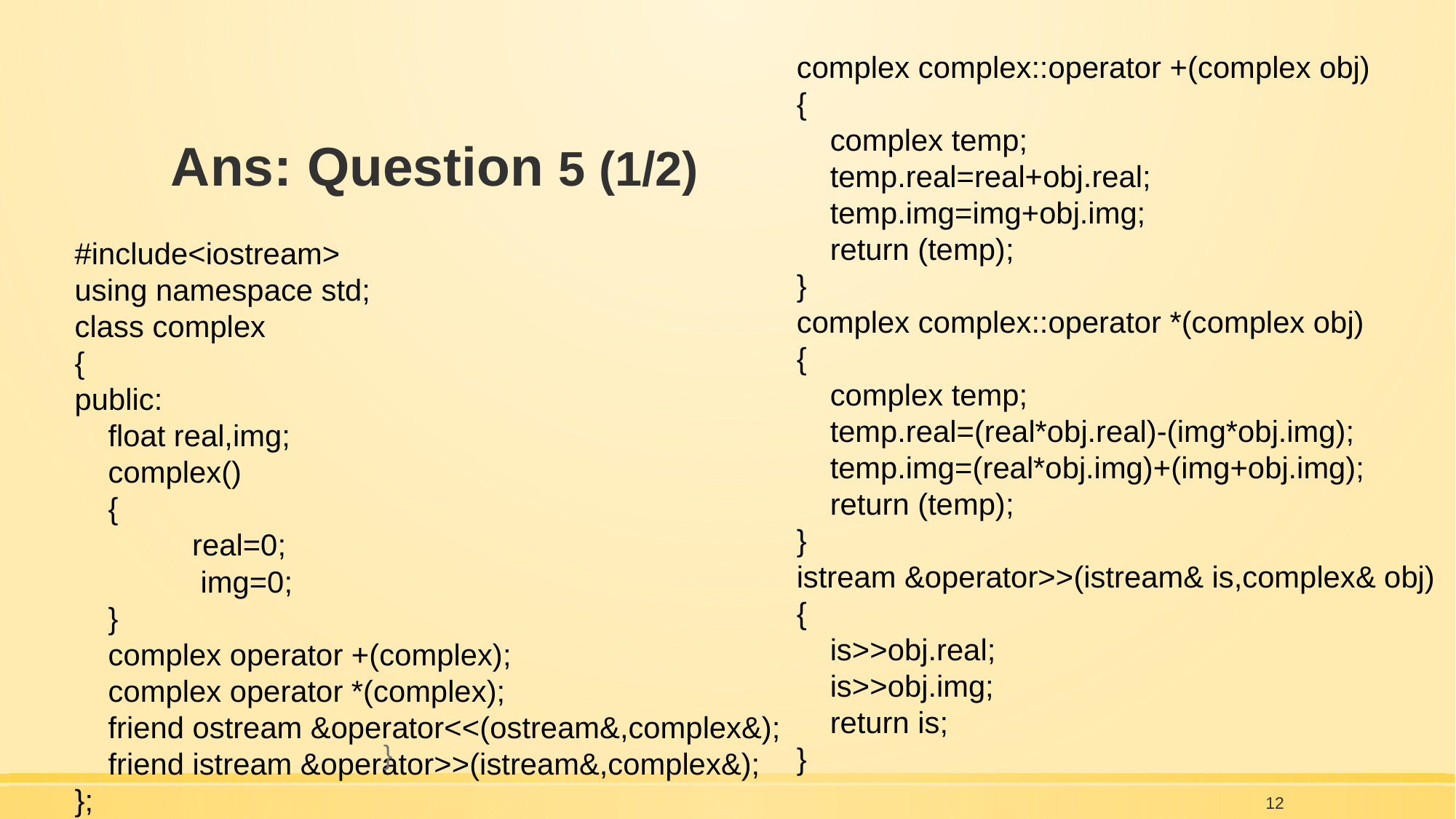

complex complex::operator +(complex obj)
{
    complex temp;
    temp.real=real+obj.real;
    temp.img=img+obj.img;
    return (temp);
}
complex complex::operator *(complex obj)
{
    complex temp;
    temp.real=(real*obj.real)-(img*obj.img);
    temp.img=(real*obj.img)+(img+obj.img);
    return (temp);
}
istream &operator>>(istream& is,complex& obj)
{
    is>>obj.real;
    is>>obj.img;
    return is;
}
# Ans: Question 5 (1/2)
#include<iostream>
using namespace std;
class complex
{
public:
    float real,img;
    complex()
    {
   	 real=0;
  	  img=0;
    }
    complex operator +(complex);
    complex operator *(complex);
    friend ostream &operator<<(ostream&,complex&);
    friend istream &operator>>(istream&,complex&);
};
}
12